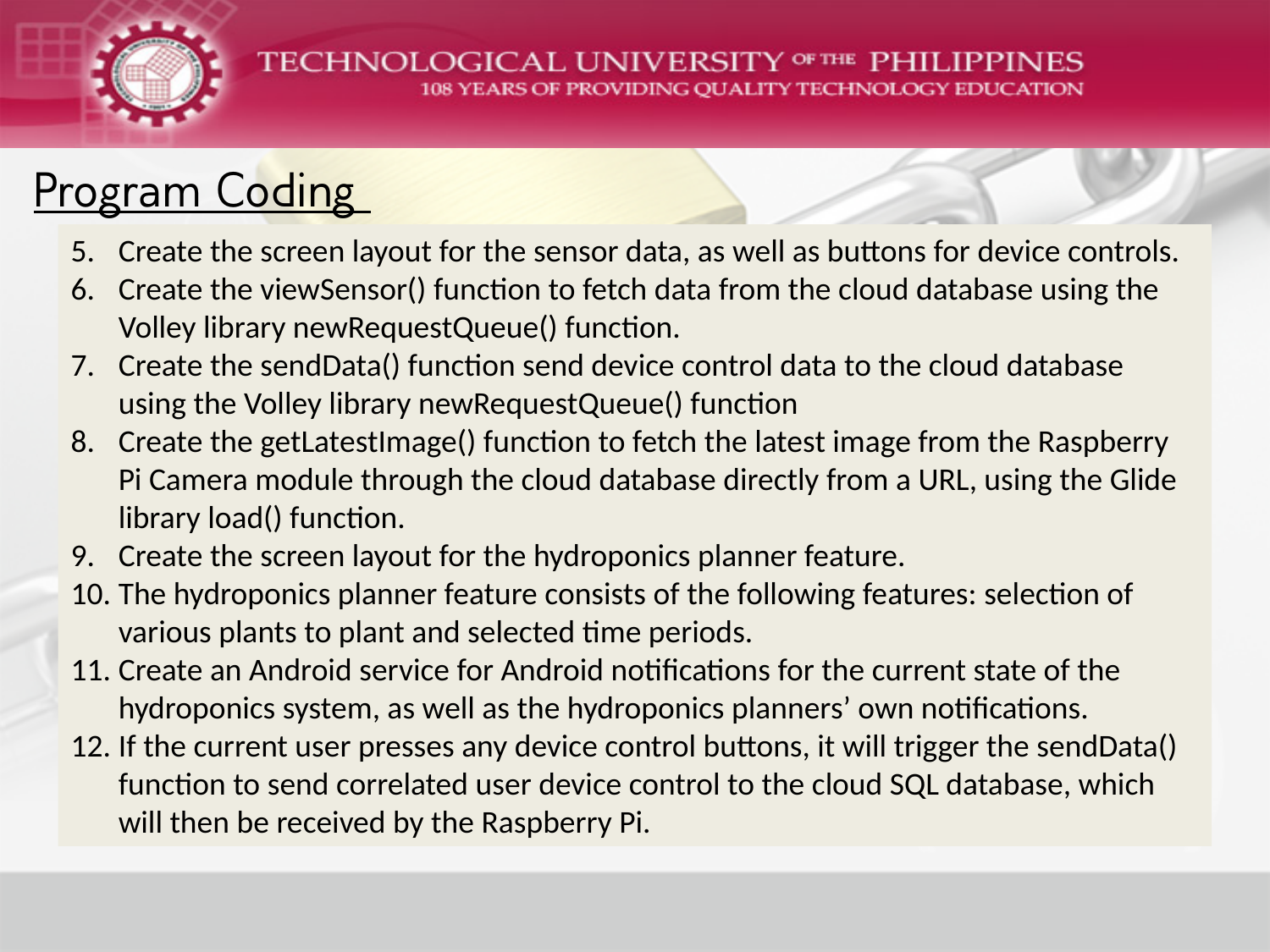

# Program Coding
Create the screen layout for the sensor data, as well as buttons for device controls.
Create the viewSensor() function to fetch data from the cloud database using the Volley library newRequestQueue() function.
Create the sendData() function send device control data to the cloud database using the Volley library newRequestQueue() function
Create the getLatestImage() function to fetch the latest image from the Raspberry Pi Camera module through the cloud database directly from a URL, using the Glide library load() function.
Create the screen layout for the hydroponics planner feature.
The hydroponics planner feature consists of the following features: selection of various plants to plant and selected time periods.
Create an Android service for Android notifications for the current state of the hydroponics system, as well as the hydroponics planners’ own notifications.
If the current user presses any device control buttons, it will trigger the sendData() function to send correlated user device control to the cloud SQL database, which will then be received by the Raspberry Pi.